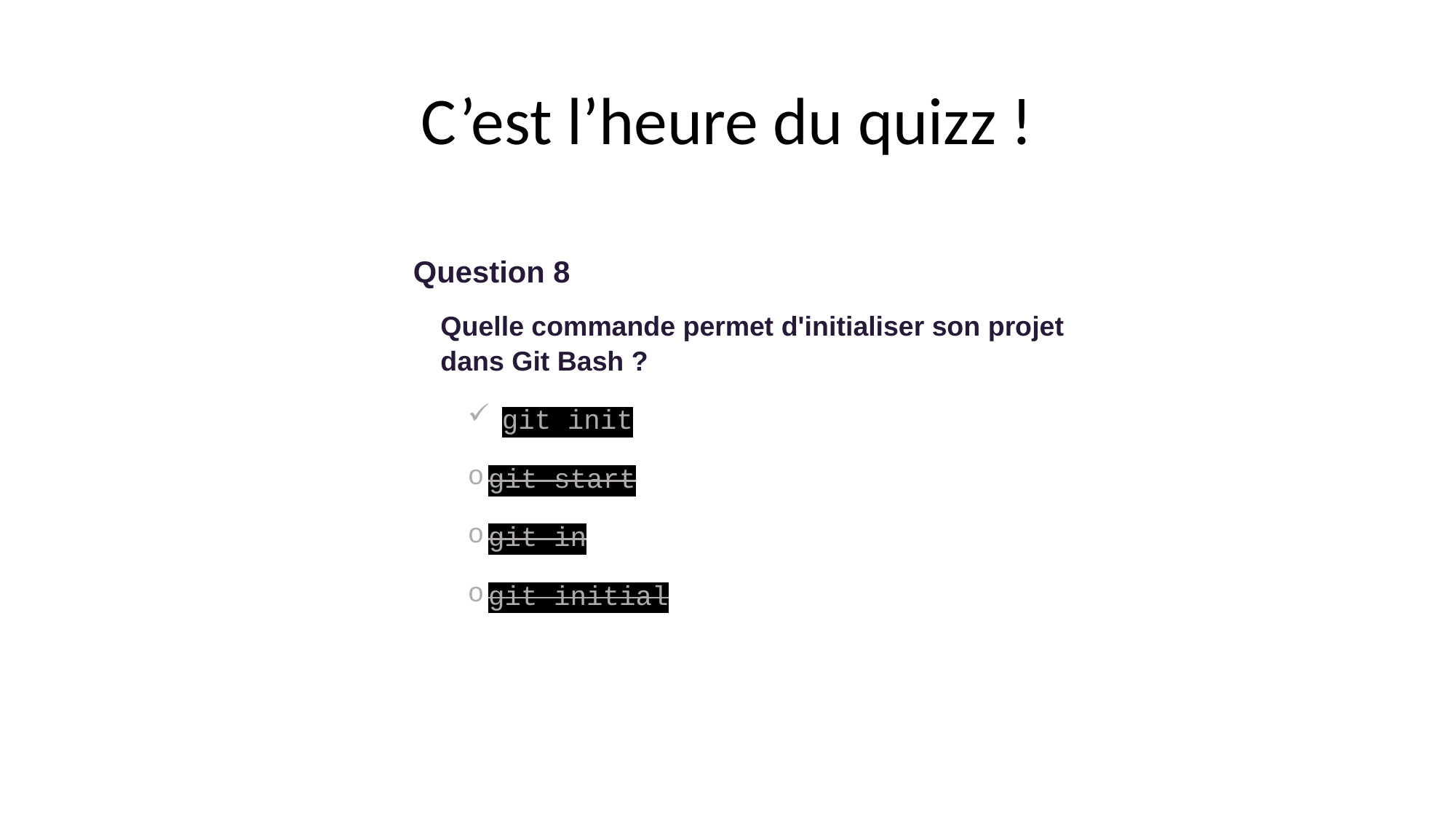

# C’est l’heure du quizz !
Question 8
Quelle commande permet d'initialiser son projet dans Git Bash ?
git init
git start
git in
git initial